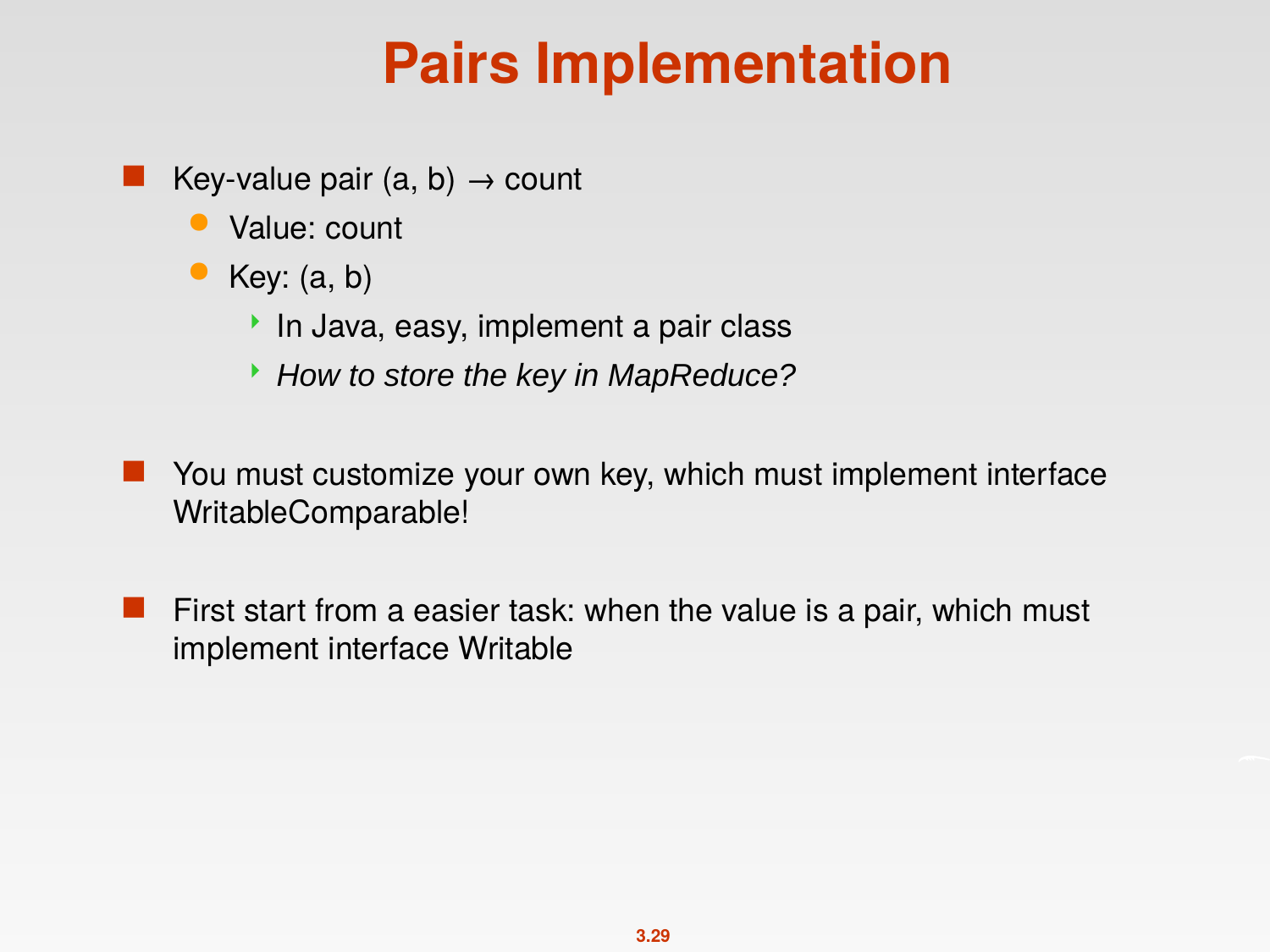

# Pairs Implementation
Key-value pair (a, b) → count
Value: count
Key: (a, b)
In Java, easy, implement a pair class
How to store the key in MapReduce?

You must customize your own key, which must implement interface WritableComparable!

First start from a easier task: when the value is a pair, which must implement interface Writable